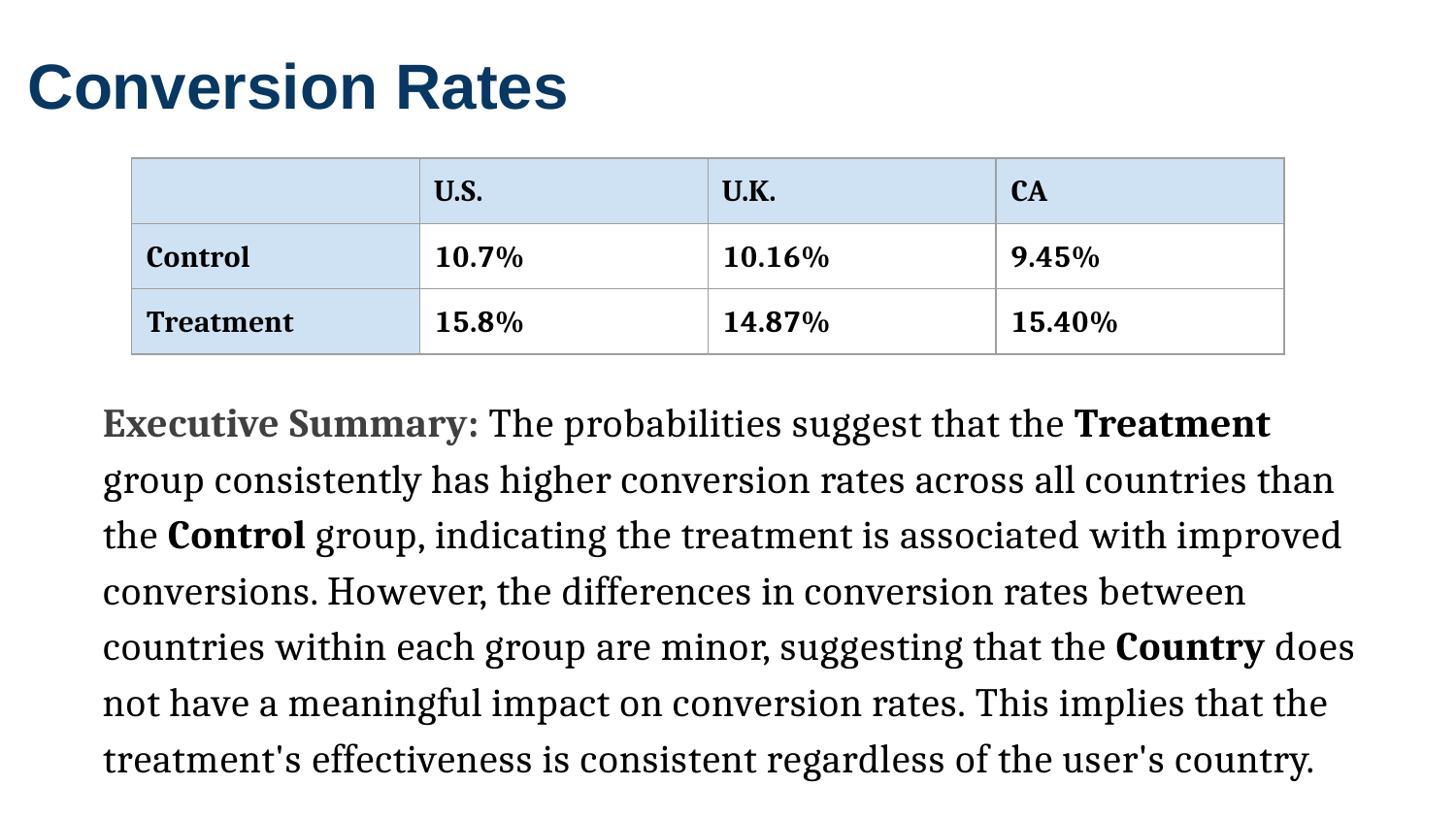

Conversion Rates
|  | U.S. | U.K. | CA |
| --- | --- | --- | --- |
| Control | 10.7% | 10.16% | 9.45% |
| Treatment | 15.8% | 14.87% | 15.40% |
Executive Summary: The probabilities suggest that the Treatment group consistently has higher conversion rates across all countries than the Control group, indicating the treatment is associated with improved conversions. However, the differences in conversion rates between countries within each group are minor, suggesting that the Country does not have a meaningful impact on conversion rates. This implies that the treatment's effectiveness is consistent regardless of the user's country.